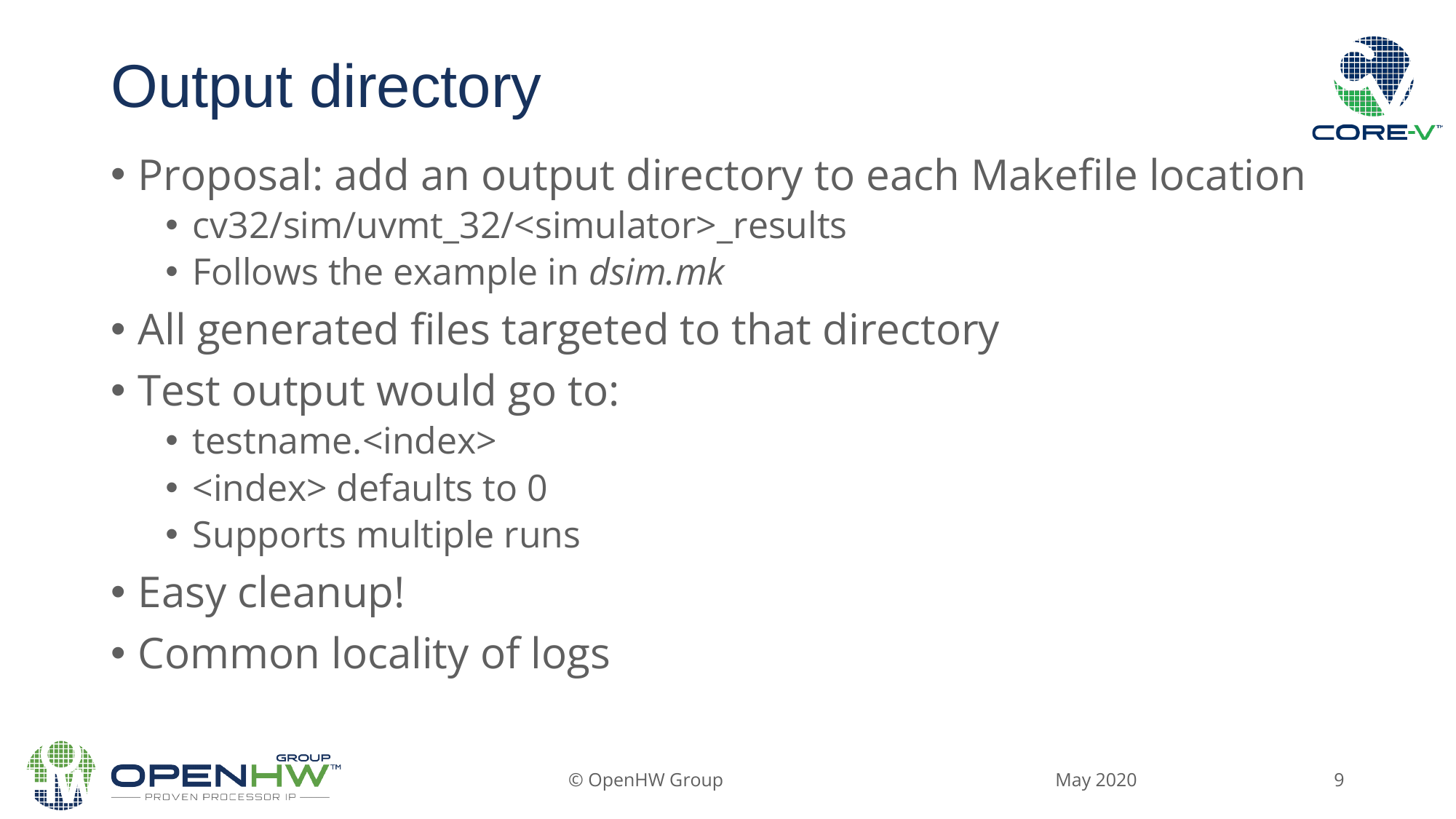

# Output directory
Proposal: add an output directory to each Makefile location
cv32/sim/uvmt_32/<simulator>_results
Follows the example in dsim.mk
All generated files targeted to that directory
Test output would go to:
testname.<index>
<index> defaults to 0
Supports multiple runs
Easy cleanup!
Common locality of logs

May 2020
© OpenHW Group
9